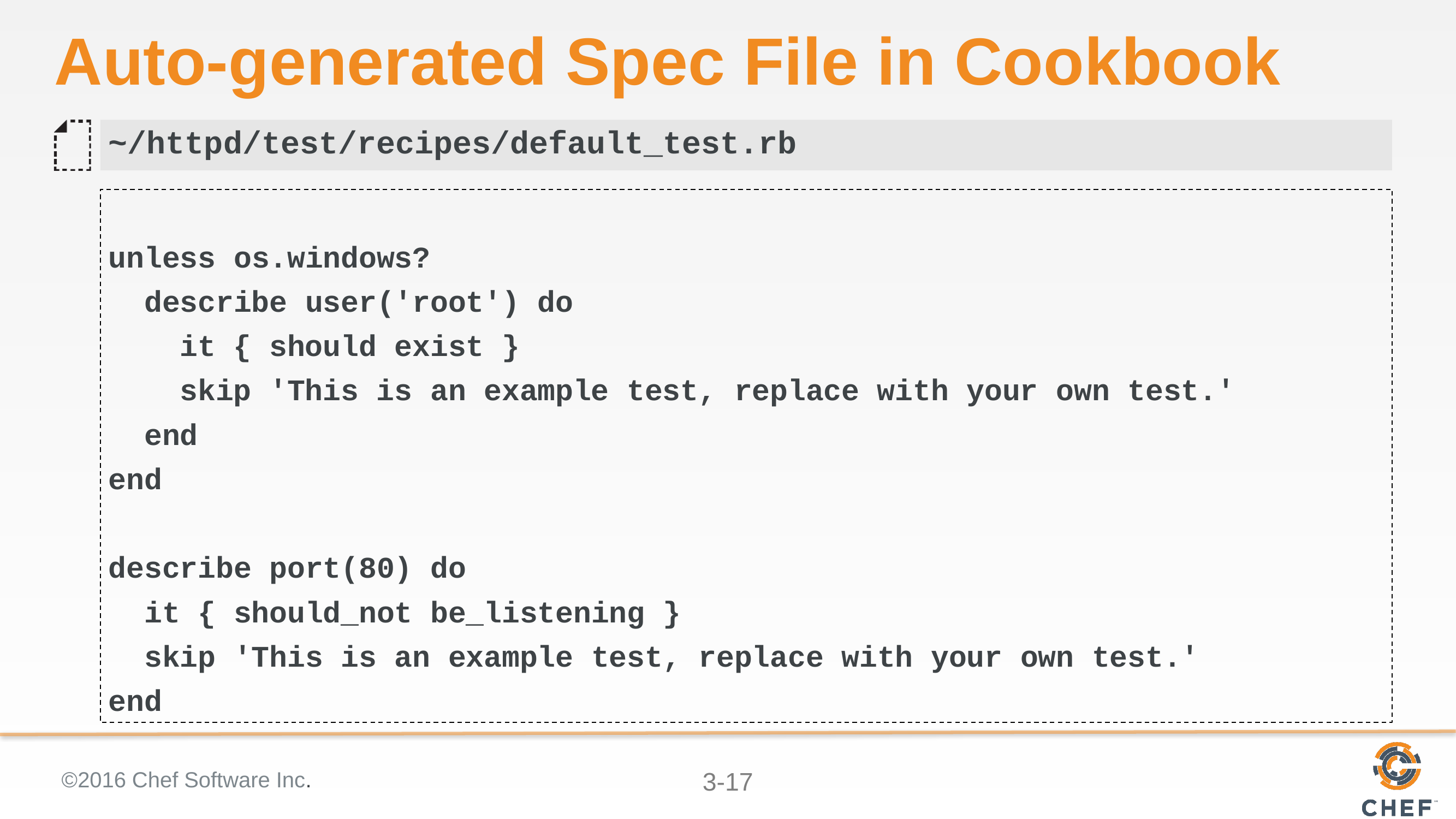

# Auto-generated Spec File in Cookbook
~/httpd/test/recipes/default_test.rb

unless os.windows?
  describe user('root') do
    it { should exist }
    skip 'This is an example test, replace with your own test.'
  end
end

describe port(80) do
  it { should_not be_listening }
  skip 'This is an example test, replace with your own test.'
end